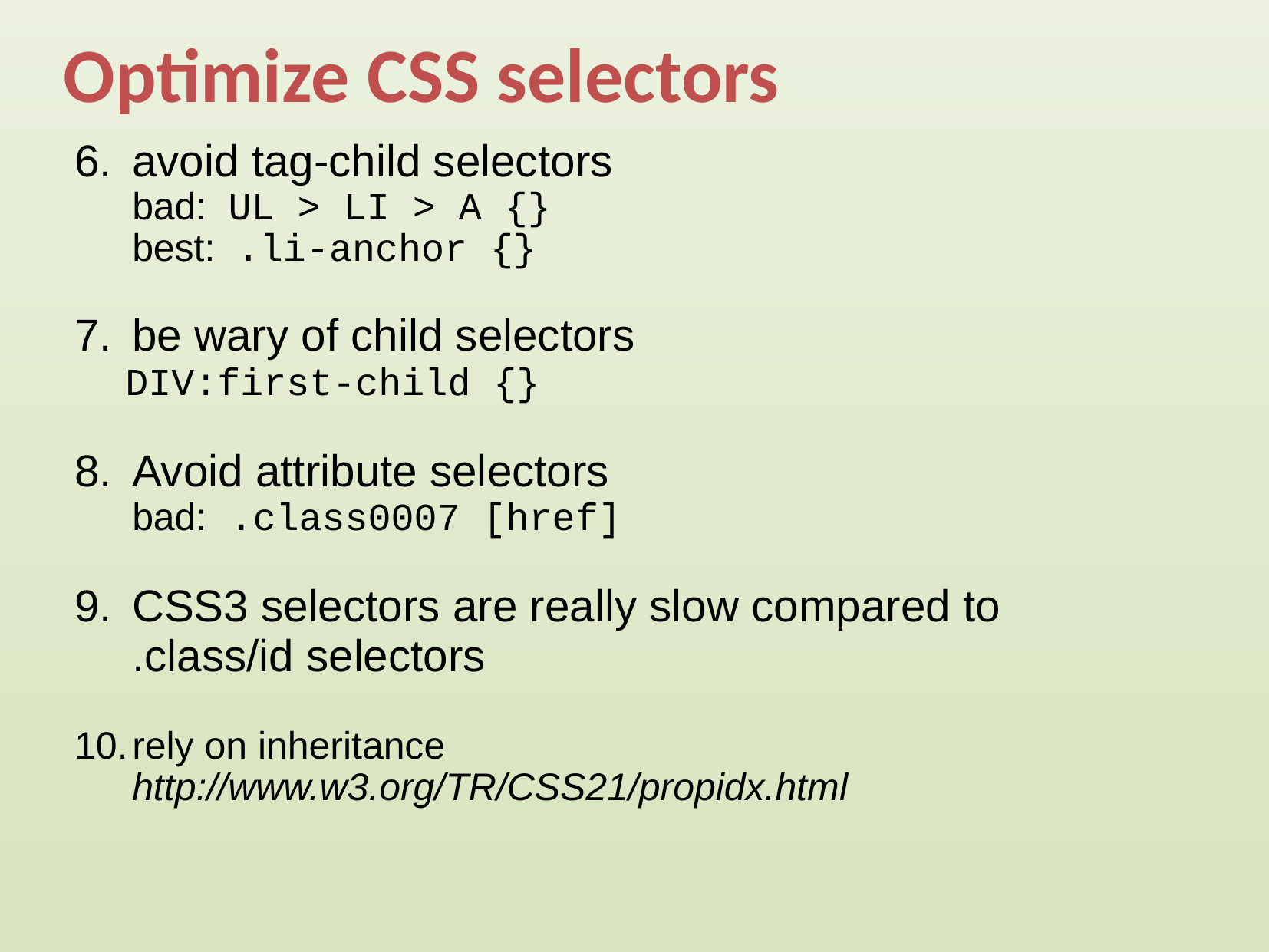

# Optimize CSS selectors
avoid tag-child selectors
bad:  UL > LI > A {}
best:  .li-anchor {}

be wary of child selectors
	DIV:first-child {}

Avoid attribute selectors
	bad: .class0007 [href]

CSS3 selectors are really slow compared to .class/id selectors

rely on inheritance
http://www.w3.org/TR/CSS21/propidx.html